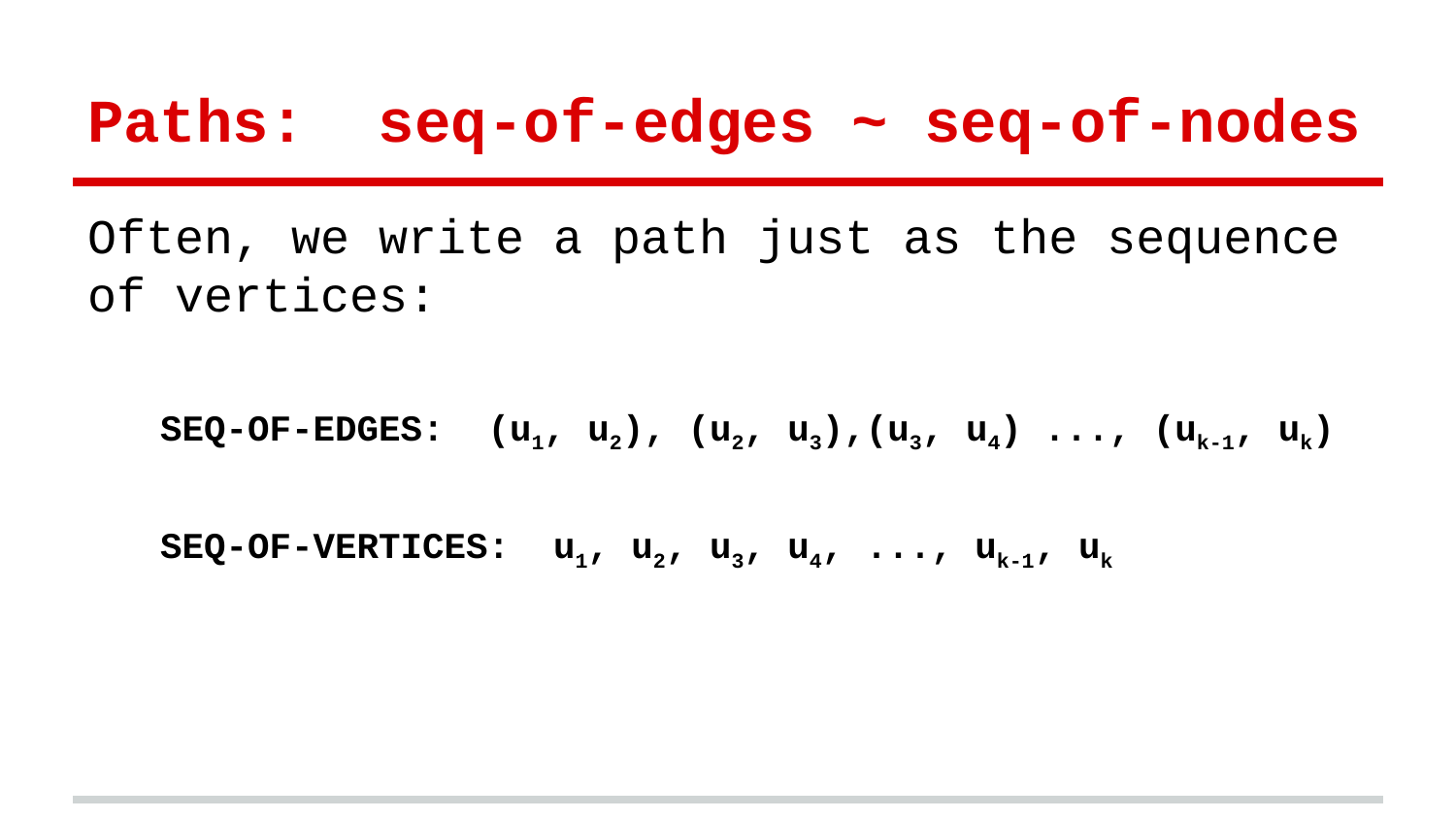

# Paths:  seq-of-edges ~ seq-of-nodes
Often, we write a path just as the sequence of vertices:

SEQ-OF-EDGES:  (u1, u2), (u2, u3),(u3, u4) ..., (uk-1, uk)

SEQ-OF-VERTICES:  u1, u2, u3, u4, ..., uk-1, uk